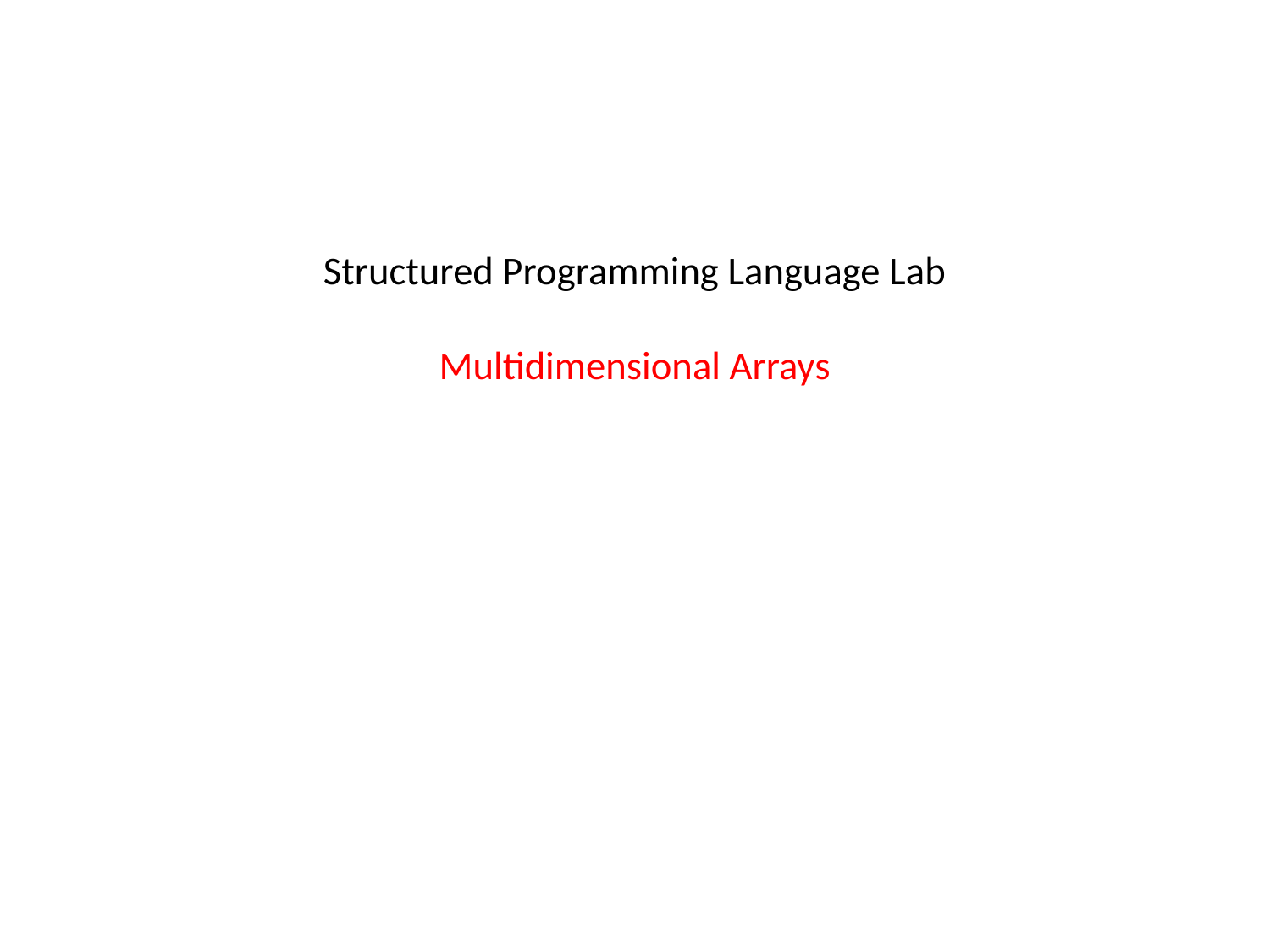

# Structured Programming Language Lab Multidimensional Arrays